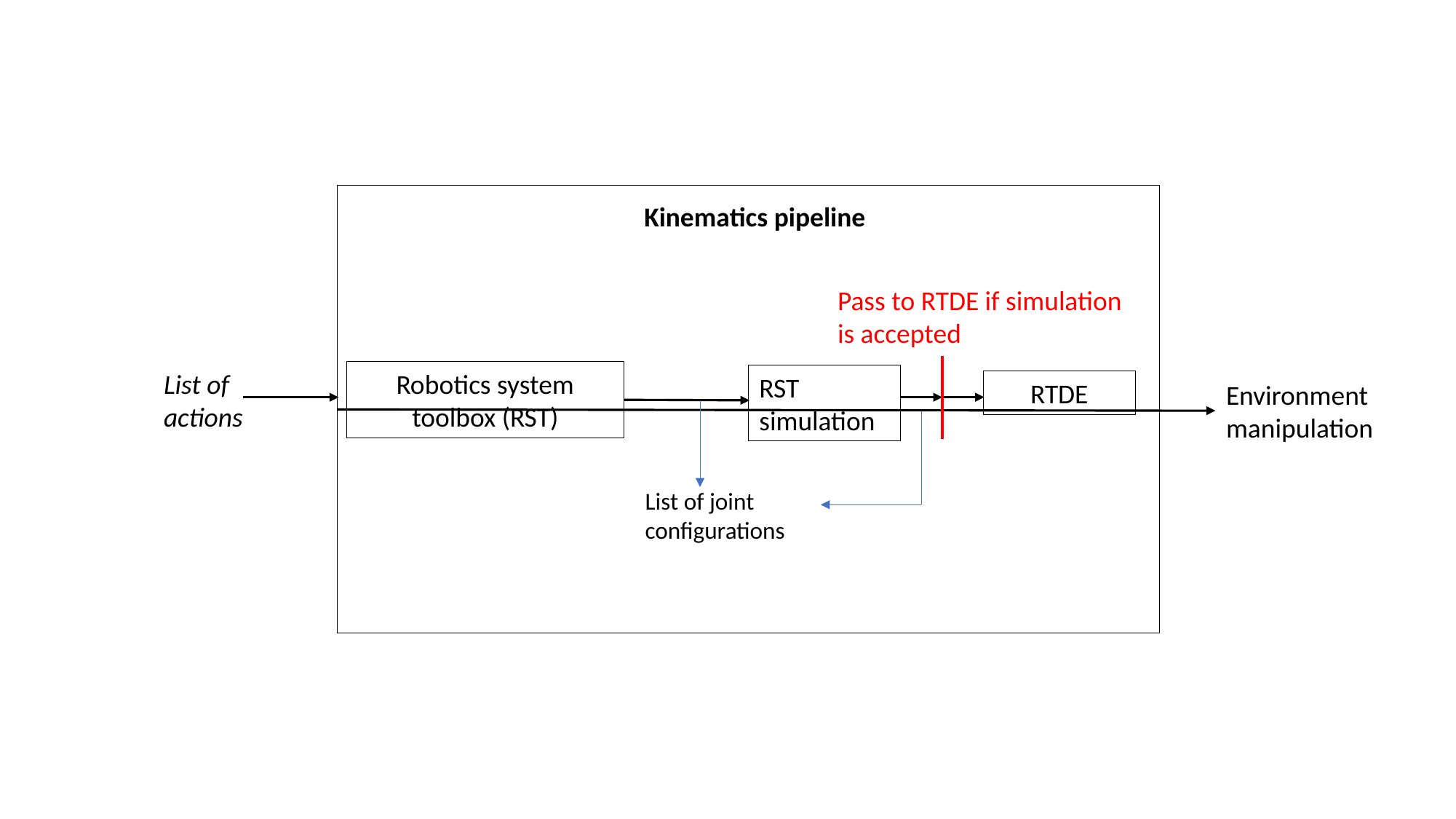

Kinematics pipeline
Pass to RTDE if simulation is accepted
List of actions
Robotics system toolbox (RST)
RST simulation
RTDE
Environment manipulation
List of joint configurations